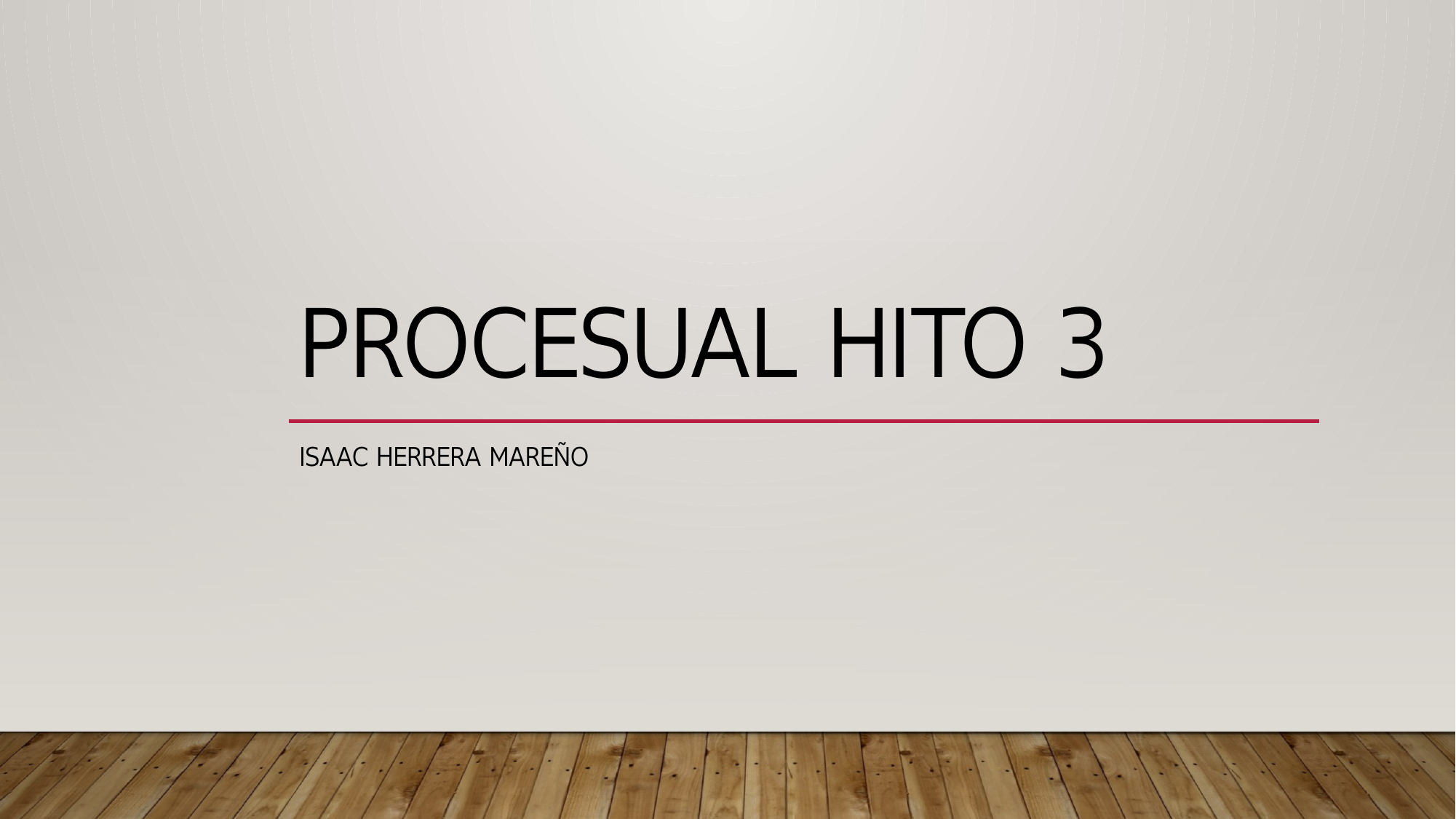

# Procesual hito 3
Isaac herrera mareño